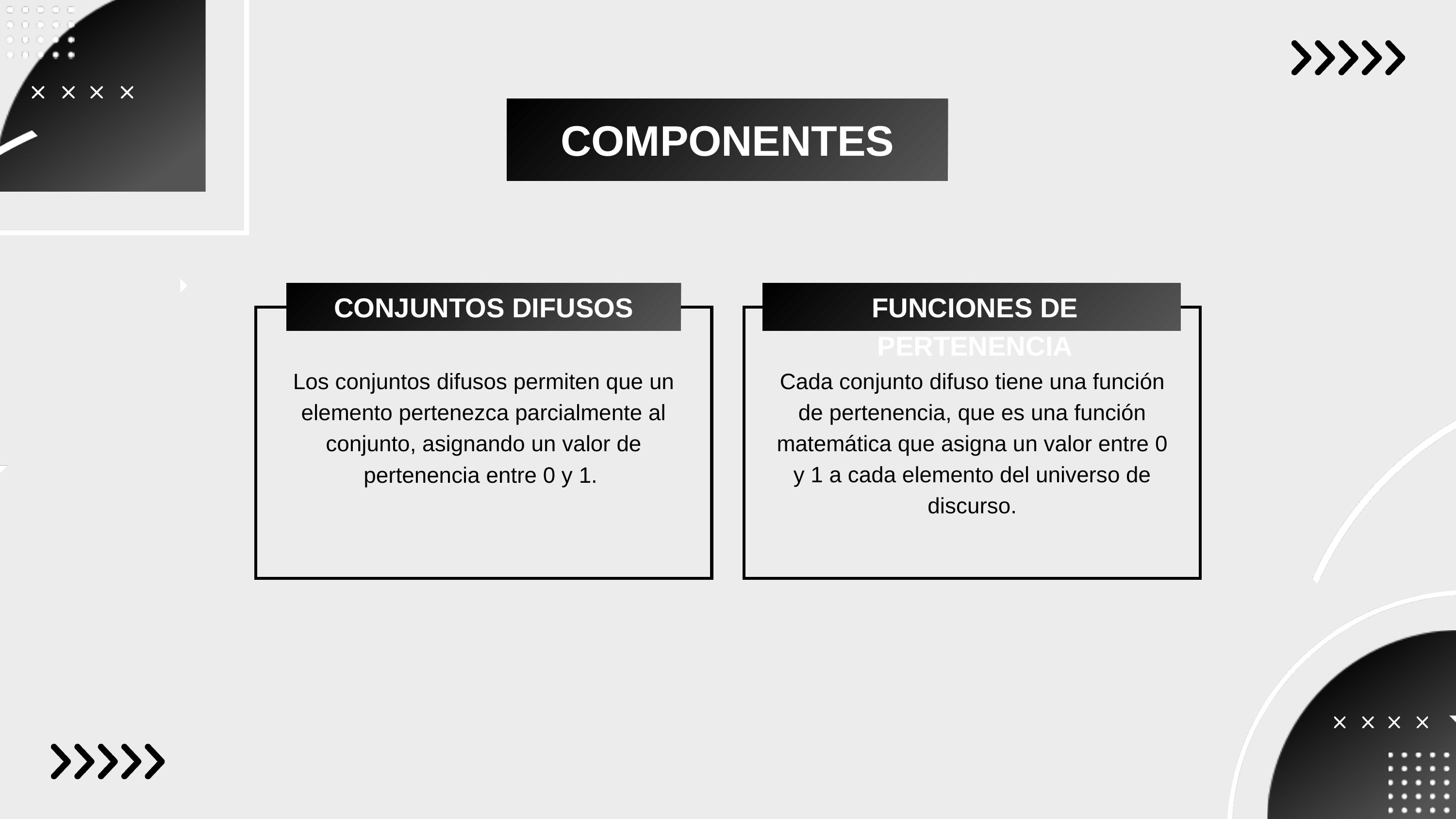

COMPONENTES

CONJUNTOS DIFUSOS
FUNCIONES DE PERTENENCIA

Los conjuntos difusos permiten que un elemento pertenezca parcialmente al conjunto, asignando un valor de pertenencia entre 0 y 1.
Cada conjunto difuso tiene una función de pertenencia, que es una función matemática que asigna un valor entre 0 y 1 a cada elemento del universo de discurso.